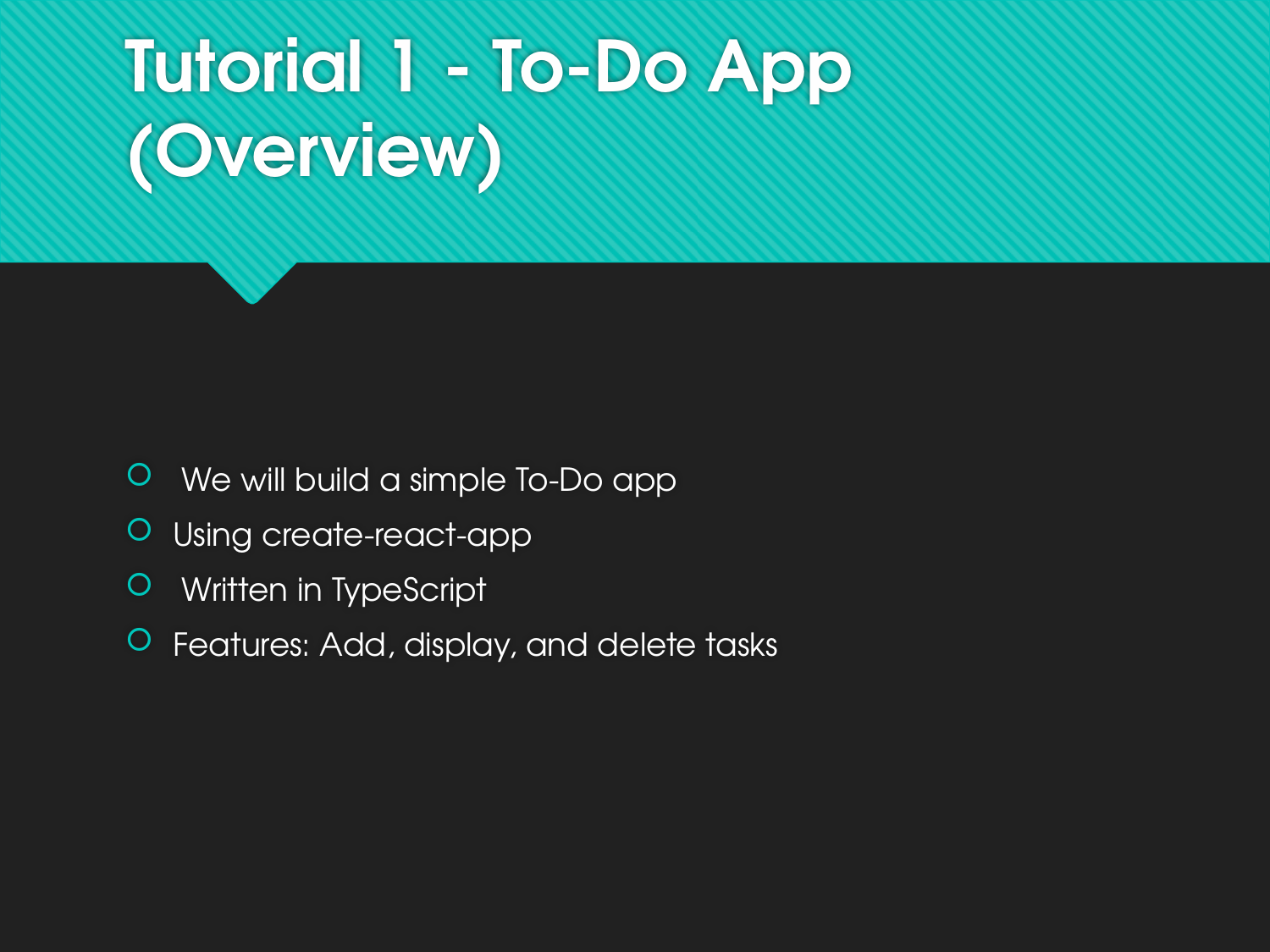

# Tutorial 1 - To-Do App (Overview)
 We will build a simple To-Do app
Using create-react-app
 Written in TypeScript
Features: Add, display, and delete tasks